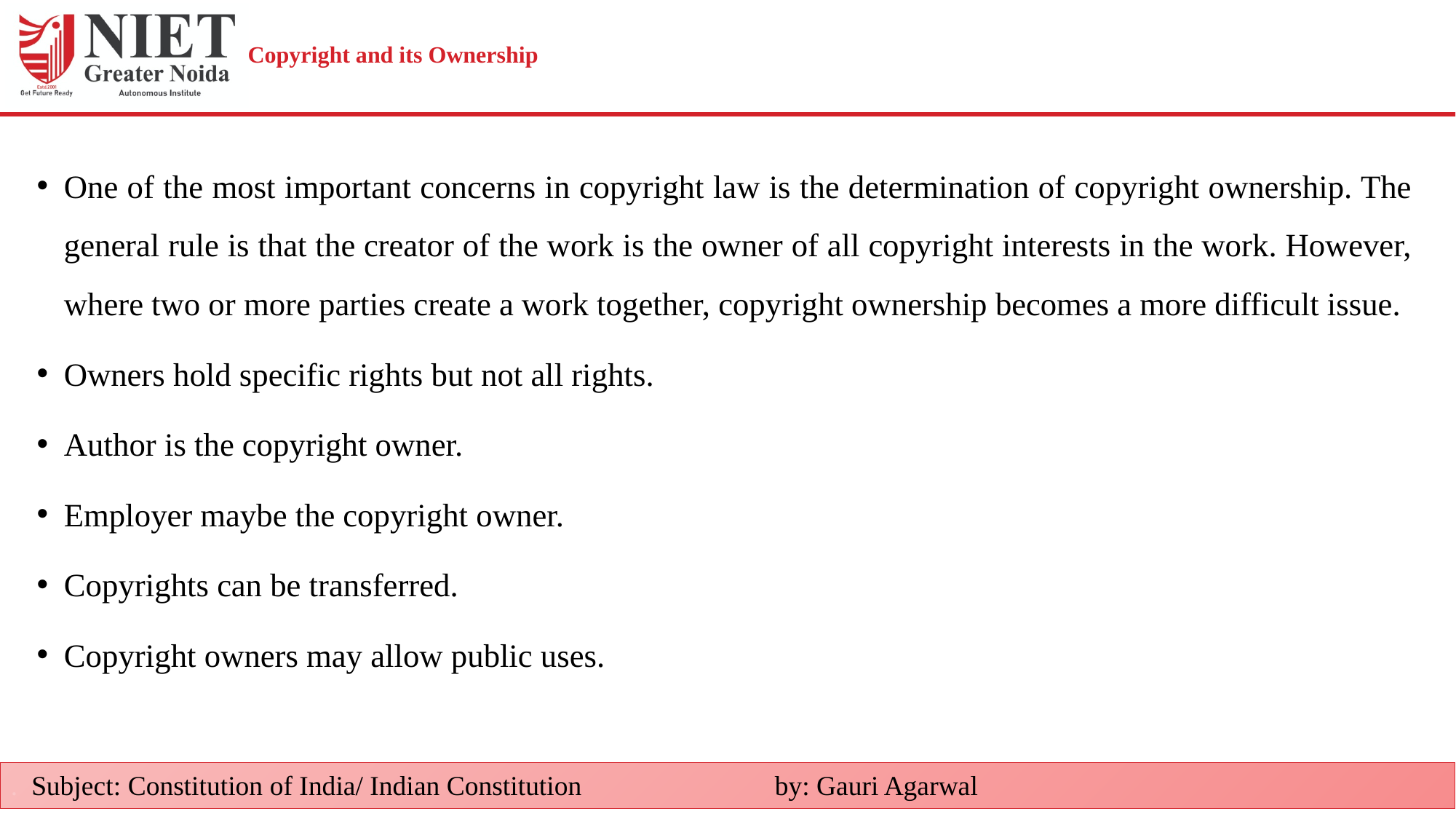

# Copyright and its Ownership
One of the most important concerns in copyright law is the determination of copyright ownership. The general rule is that the creator of the work is the owner of all copyright interests in the work. However, where two or more parties create a work together, copyright ownership becomes a more difficult issue.
Owners hold specific rights but not all rights.
Author is the copyright owner.
Employer maybe the copyright owner.
Copyrights can be transferred.
Copyright owners may allow public uses.